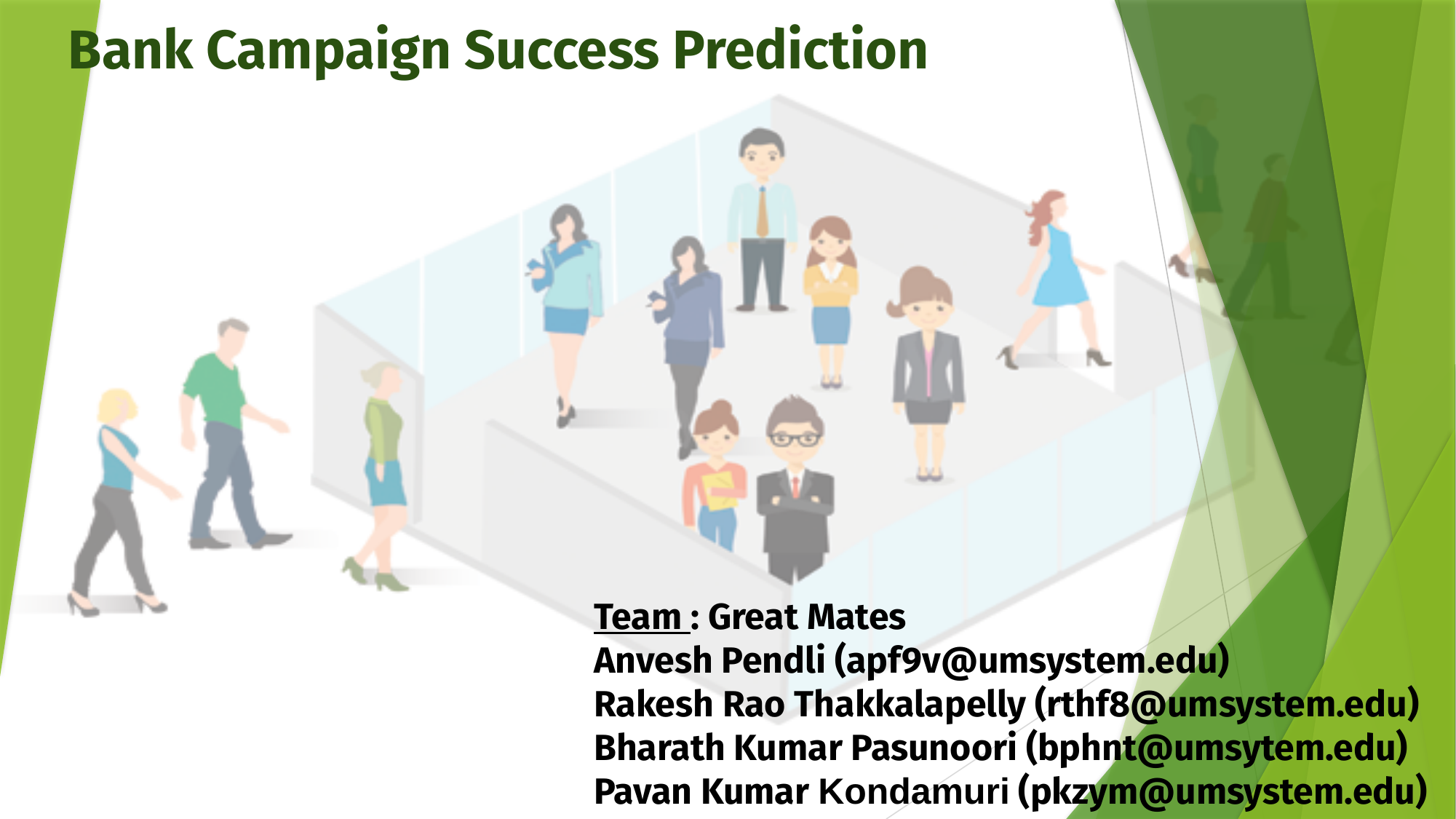

# Bank Campaign Success Prediction
Team : Great Mates
Anvesh Pendli (apf9v@umsystem.edu)
Rakesh Rao Thakkalapelly (rthf8@umsystem.edu)
Bharath Kumar Pasunoori (bphnt@umsytem.edu)
Pavan Kumar Kondamuri (pkzym@umsystem.edu)